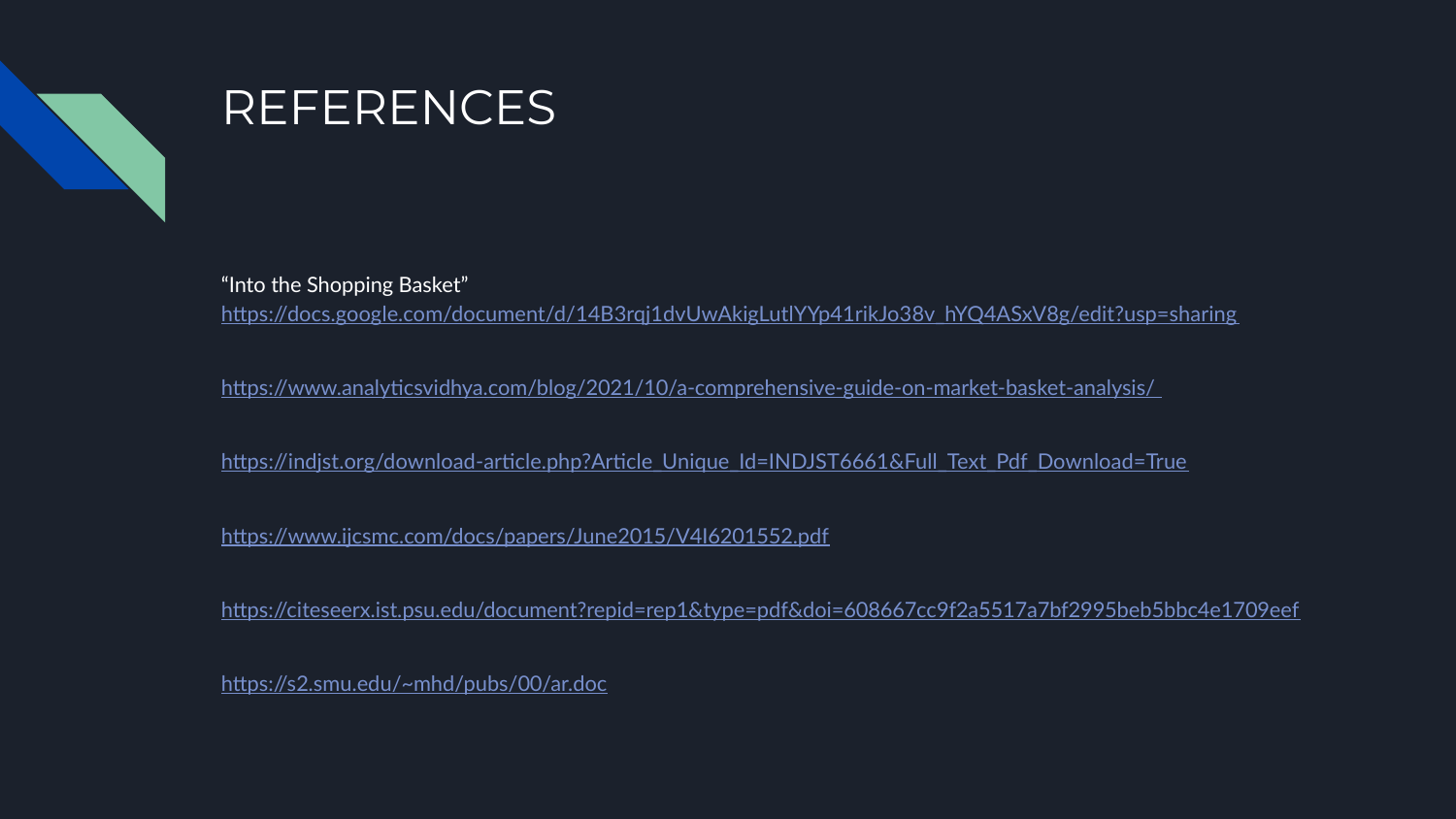

# REFERENCES
“Into the Shopping Basket” https://docs.google.com/document/d/14B3rqj1dvUwAkigLutlYYp41rikJo38v_hYQ4ASxV8g/edit?usp=sharing
https://www.analyticsvidhya.com/blog/2021/10/a-comprehensive-guide-on-market-basket-analysis/
https://indjst.org/download-article.php?Article_Unique_Id=INDJST6661&Full_Text_Pdf_Download=True
https://www.ijcsmc.com/docs/papers/June2015/V4I6201552.pdf
https://citeseerx.ist.psu.edu/document?repid=rep1&type=pdf&doi=608667cc9f2a5517a7bf2995beb5bbc4e1709eef
https://s2.smu.edu/~mhd/pubs/00/ar.doc